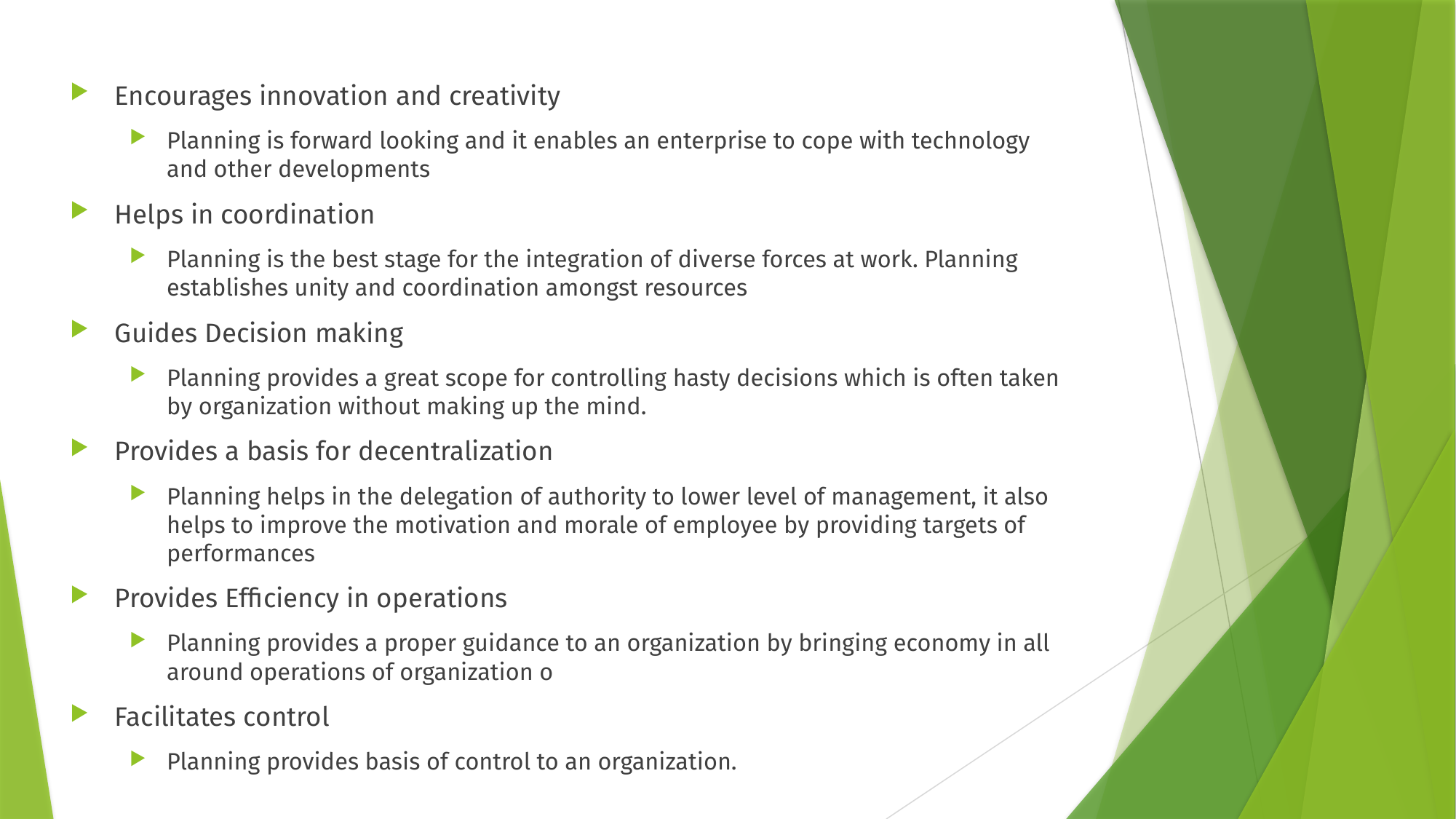

#
Encourages innovation and creativity
Planning is forward looking and it enables an enterprise to cope with technology and other developments
Helps in coordination
Planning is the best stage for the integration of diverse forces at work. Planning establishes unity and coordination amongst resources
Guides Decision making
Planning provides a great scope for controlling hasty decisions which is often taken by organization without making up the mind.
Provides a basis for decentralization
Planning helps in the delegation of authority to lower level of management, it also helps to improve the motivation and morale of employee by providing targets of performances
Provides Efficiency in operations
Planning provides a proper guidance to an organization by bringing economy in all around operations of organization o
Facilitates control
Planning provides basis of control to an organization.